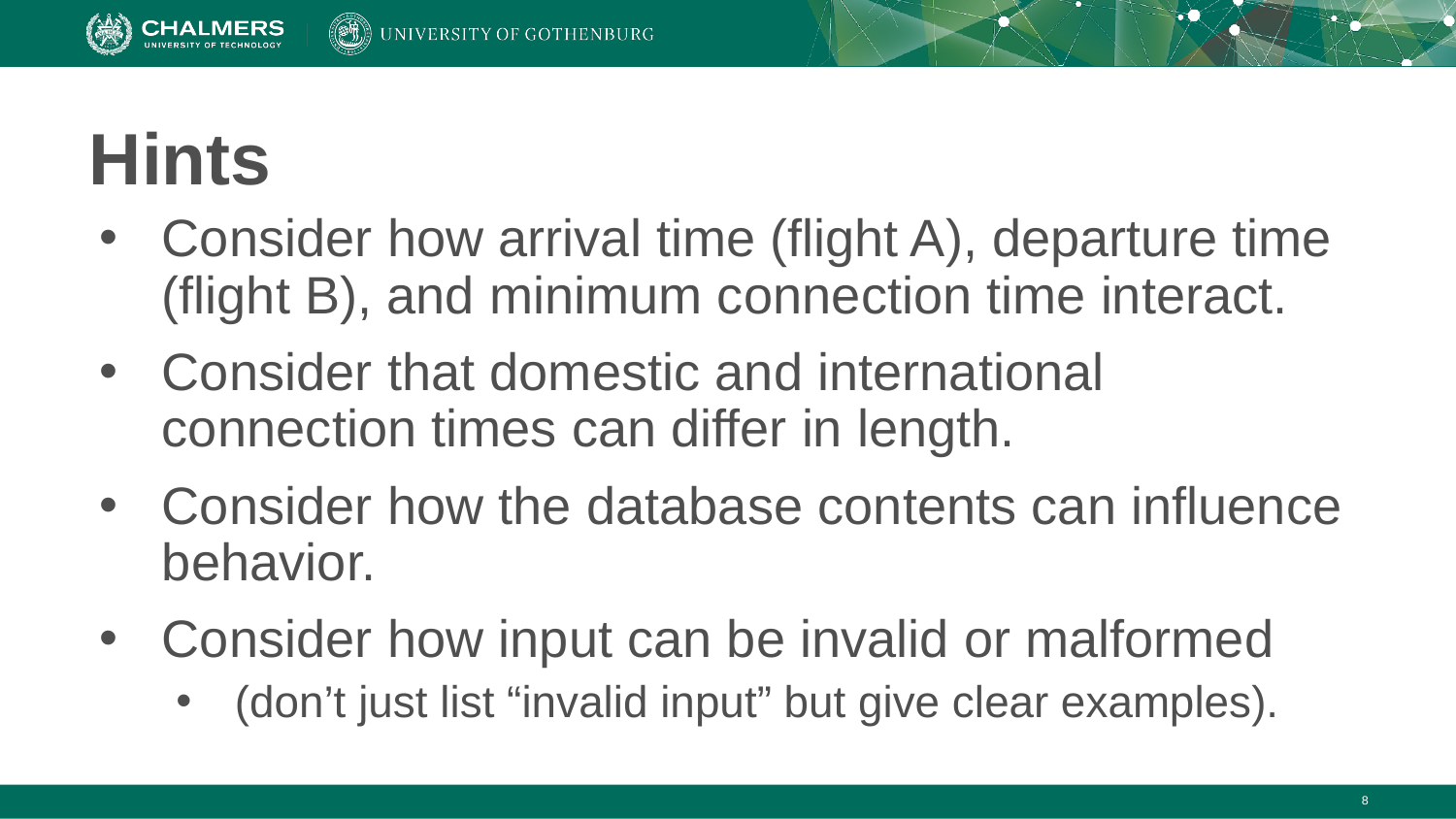

# Hints
Consider how arrival time (flight A), departure time (flight B), and minimum connection time interact.
Consider that domestic and international connection times can differ in length.
Consider how the database contents can influence behavior.
Consider how input can be invalid or malformed
(don’t just list “invalid input” but give clear examples).
8